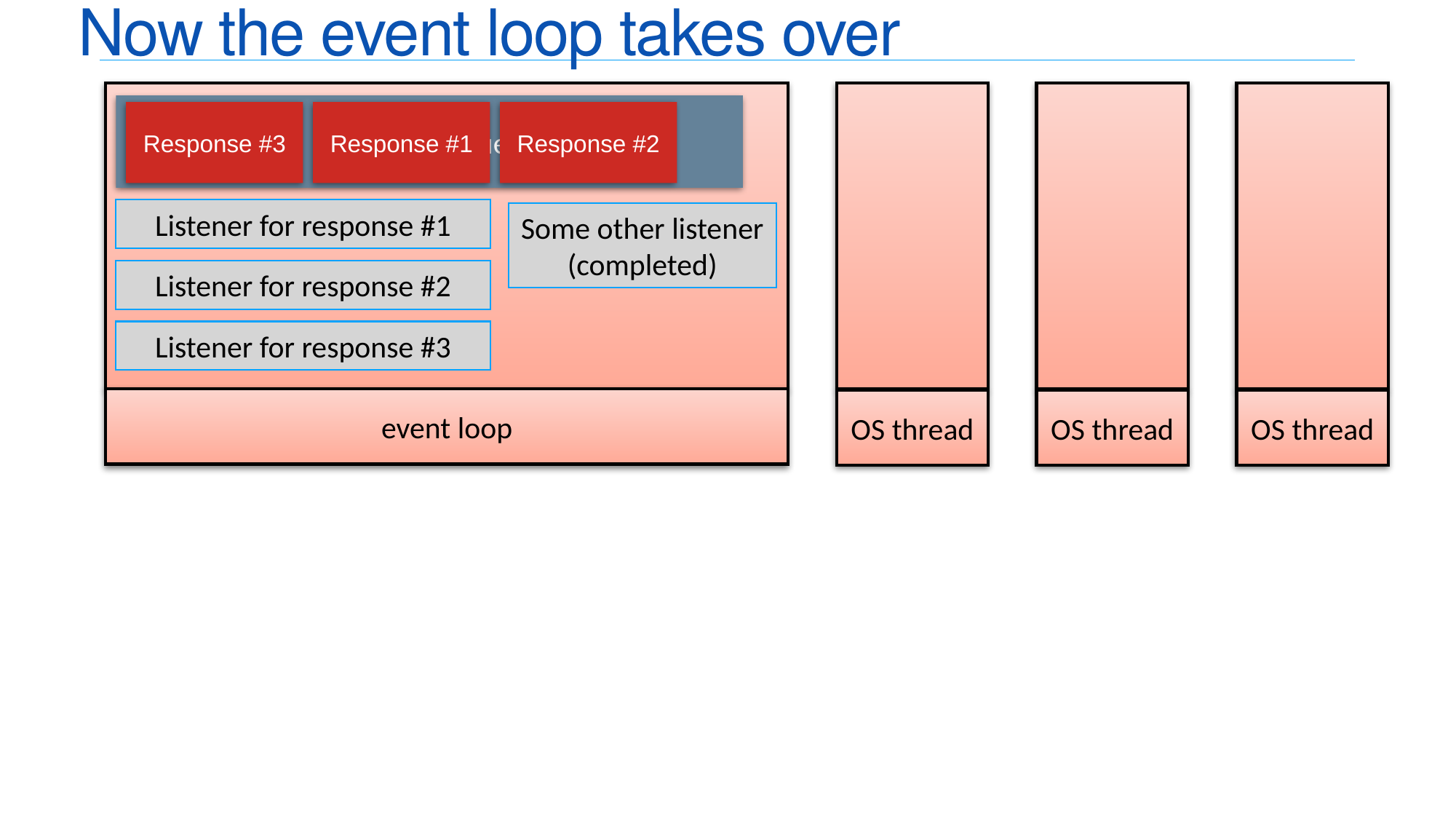

# Now the event loop takes over

event loop
Event Queue
Listener for response #1
Listener for response #2
Listener for response #3

OS thread

OS thread

OS thread
Response #3
Response #1
Response #2
Some other listener (completed)
Event Being Processed: